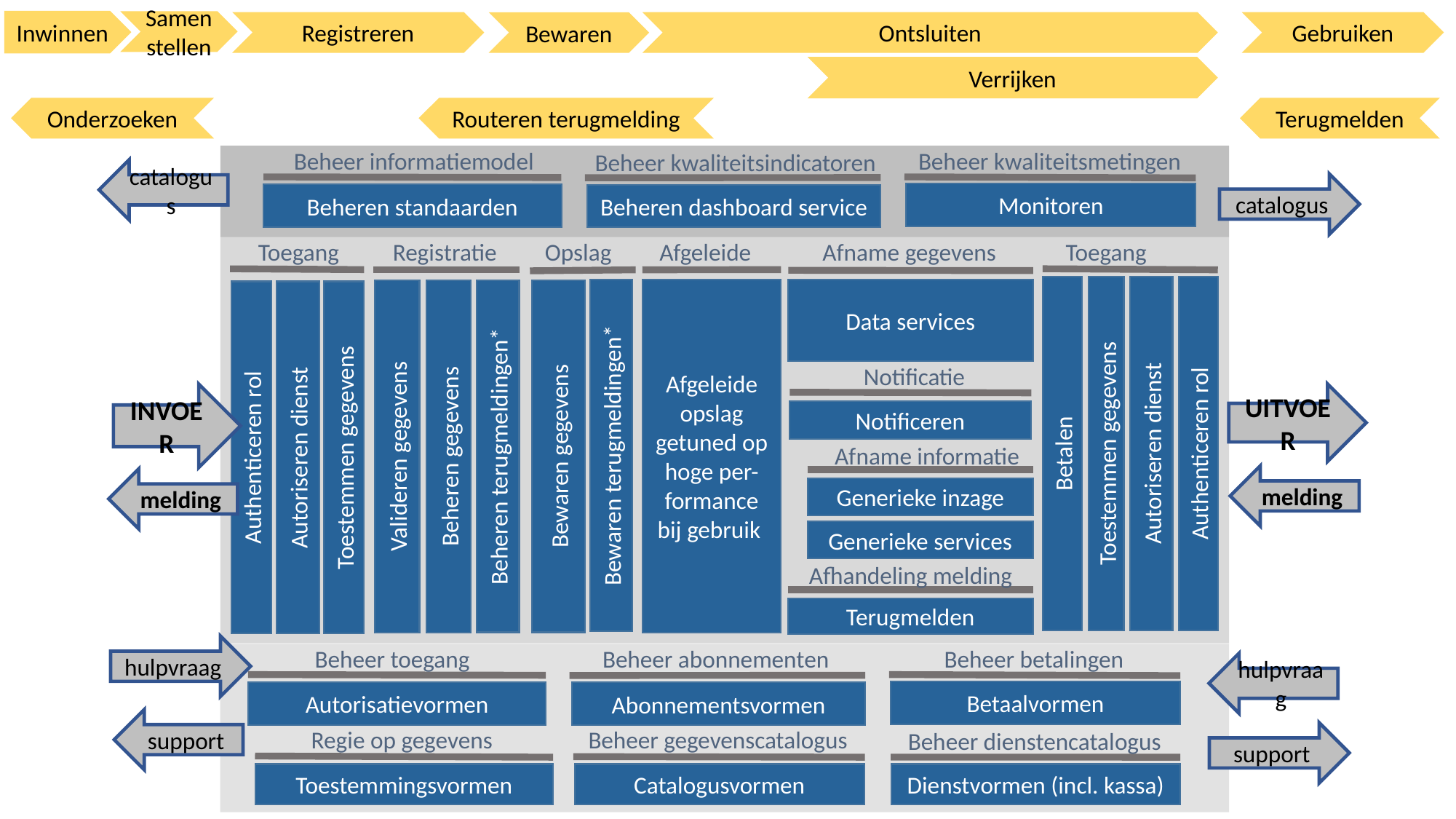

Inwinnen
Samen stellen
Gebruiken
Registreren
Ontsluiten
Bewaren
Verrijken
Onderzoeken
Routeren terugmelding
Terugmelden
catalogus
catalogus
Beheer informatiemodel
Beheer kwaliteitsmetingen
Beheer kwaliteitsindicatoren

Monitoren
Beheren standaarden
Beheren dashboard service
Registratie
Toegang
Opslag
Afgeleide
Afname gegevens
Toegang

Data services
Afgeleide opslag getuned op hoge per-formance bij gebruik
UITVOER
Notificatie
INVOER
Notificeren
Bewaren gegevens
melding
Autoriseren dienst
Betalen
Valideren gegevens
Bewaren terugmeldingen*
Authenticeren rol
Beheren gegevens
melding
Beheren terugmeldingen*
Afname informatie
Autoriseren dienst
Toestemmen gegevens
Authenticeren rol
Toestemmen gegevens
Generieke inzage
Generieke services
Afhandeling melding
hulpvraag
Terugmelden
hulpvraag
Beheer toegang
Beheer abonnementen
Beheer betalingen

support
Betaalvormen
Autorisatievormen
Abonnementsvormen
support
Regie op gegevens
Beheer gegevenscatalogus
Beheer dienstencatalogus
Toestemmingsvormen
Catalogusvormen
Dienstvormen (incl. kassa)